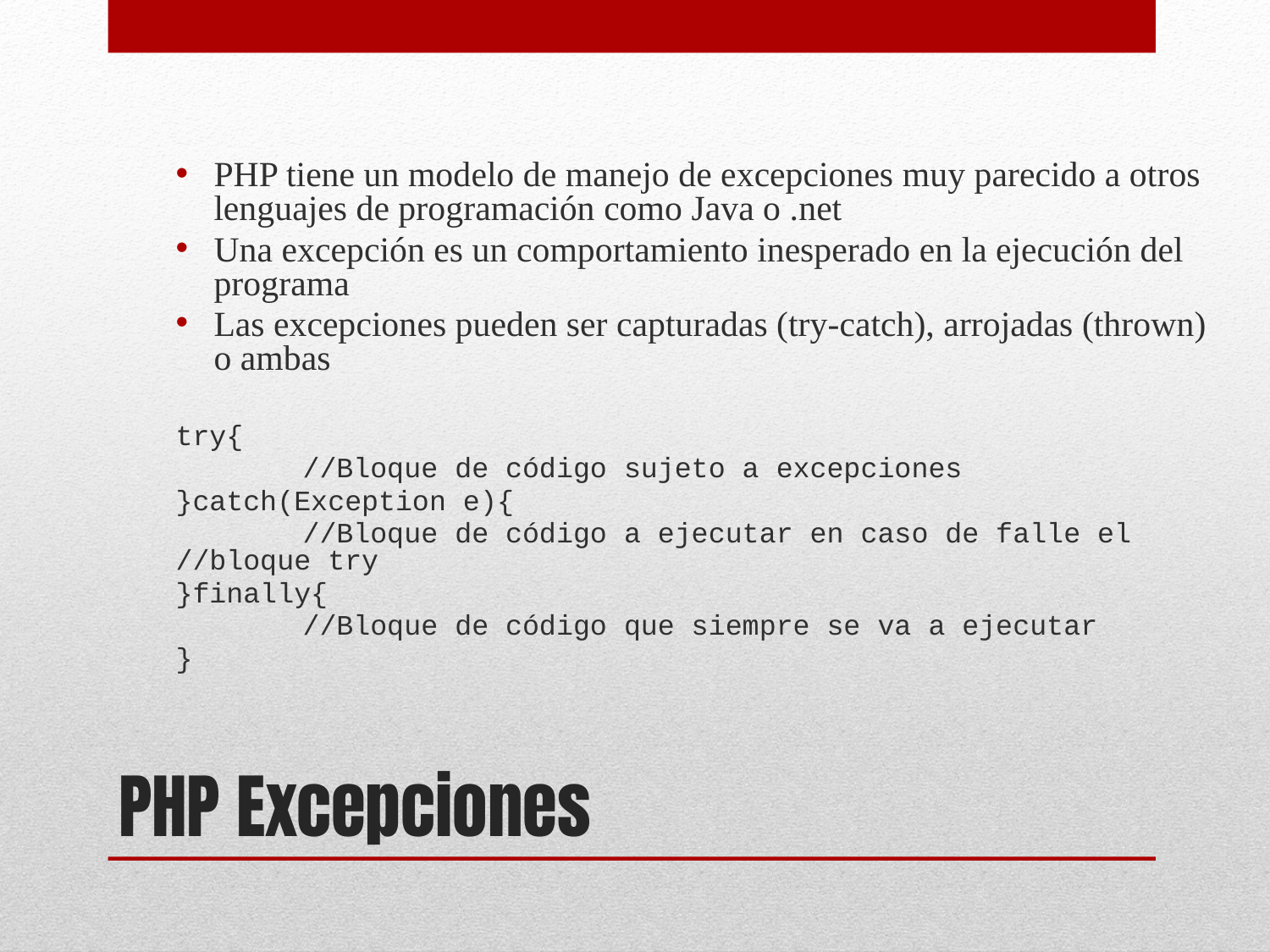

PHP tiene un modelo de manejo de excepciones muy parecido a otros lenguajes de programación como Java o .net
Una excepción es un comportamiento inesperado en la ejecución del programa
Las excepciones pueden ser capturadas (try-catch), arrojadas (thrown) o ambas

try{
	//Bloque de código sujeto a excepciones
}catch(Exception e){
	//Bloque de código a ejecutar en caso de falle el 	//bloque try
}finally{
	//Bloque de código que siempre se va a ejecutar
}
# PHP Excepciones